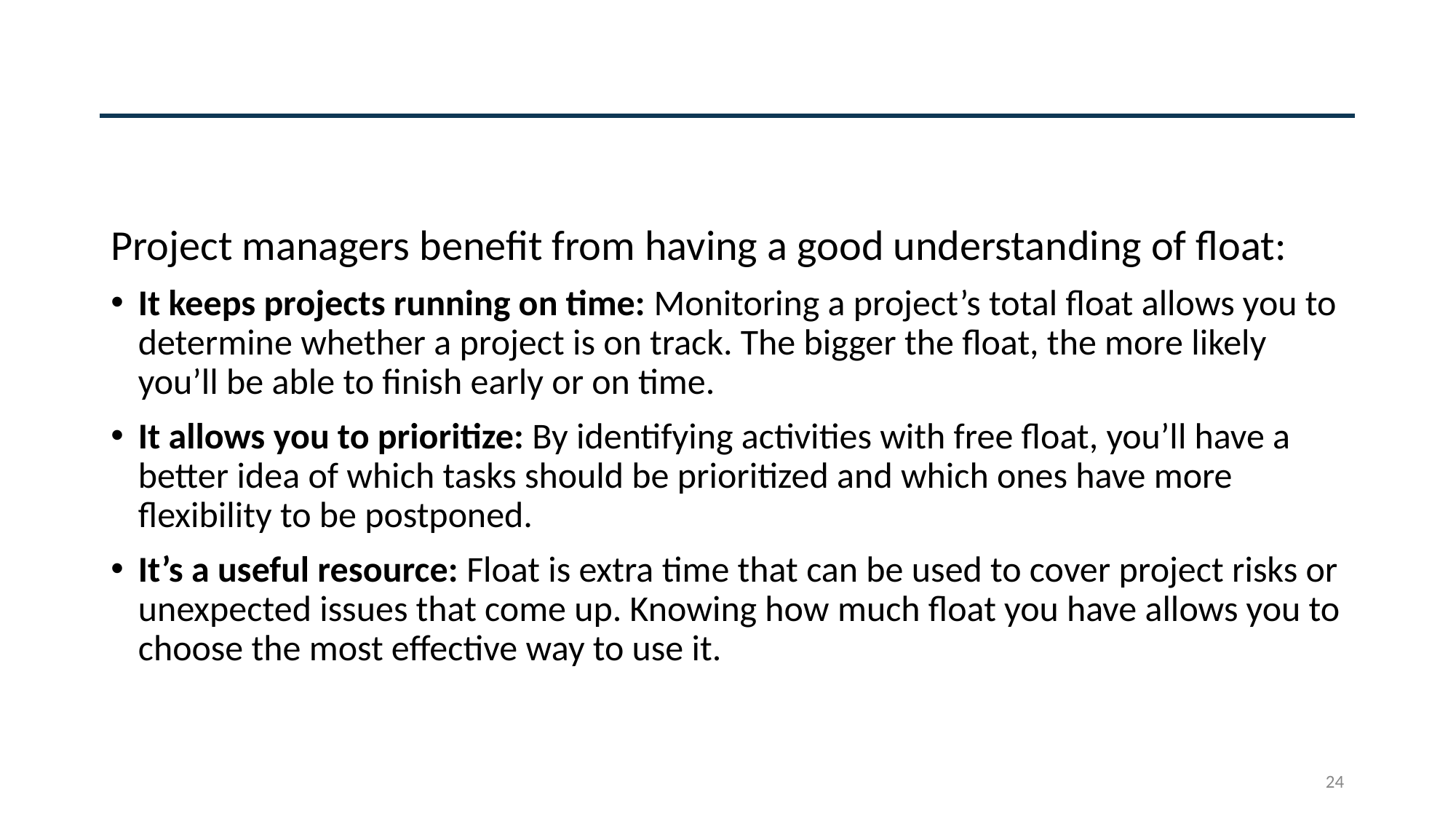

Project managers benefit from having a good understanding of float:
It keeps projects running on time: Monitoring a project’s total float allows you to determine whether a project is on track. The bigger the float, the more likely you’ll be able to finish early or on time.
It allows you to prioritize: By identifying activities with free float, you’ll have a better idea of which tasks should be prioritized and which ones have more flexibility to be postponed.
It’s a useful resource: Float is extra time that can be used to cover project risks or unexpected issues that come up. Knowing how much float you have allows you to choose the most effective way to use it.

24